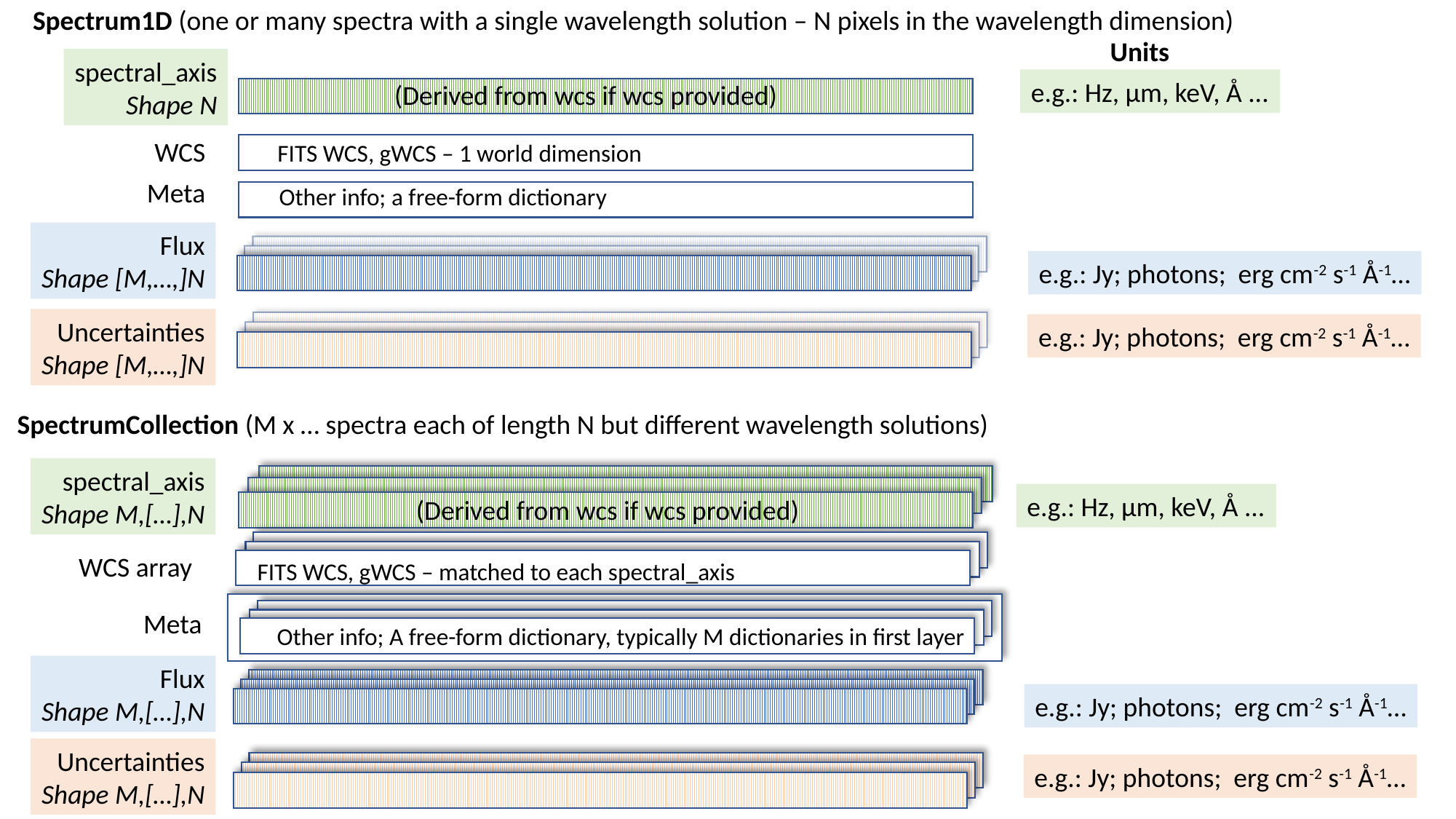

Spectrum1D (one or many spectra with a single wavelength solution – N pixels in the wavelength dimension)
Units
spectral_axis
Shape N
e.g.: Hz, μm, keV, Å ...
(Derived from wcs if wcs provided)

WCS
FITS WCS, gWCS – 1 world dimension

Meta
Other info; a free-form dictionary

Flux
Shape [M,…,]N

e.g.: Jy; photons;  erg cm-2 s-1 Å-1…

Uncertainties
Shape [M,…,]N
d
e.g.: Jy; photons;  erg cm-2 s-1 Å-1…

SpectrumCollection (M x … spectra each of length N but different wavelength solutions)
spectral_axis
Shape M,[…],N

e.g.: Hz, μm, keV, Å ...
(Derived from wcs if wcs provided)

a
WCS array

FITS WCS, gWCS – matched to each spectral_axis

Meta
a
Other info; A free-form dictionary, typically M dictionaries in first layer

Flux
Shape M,[…],N

e.g.: Jy; photons;  erg cm-2 s-1 Å-1…

Uncertainties
Shape M,[…],N
d
e.g.: Jy; photons;  erg cm-2 s-1 Å-1…